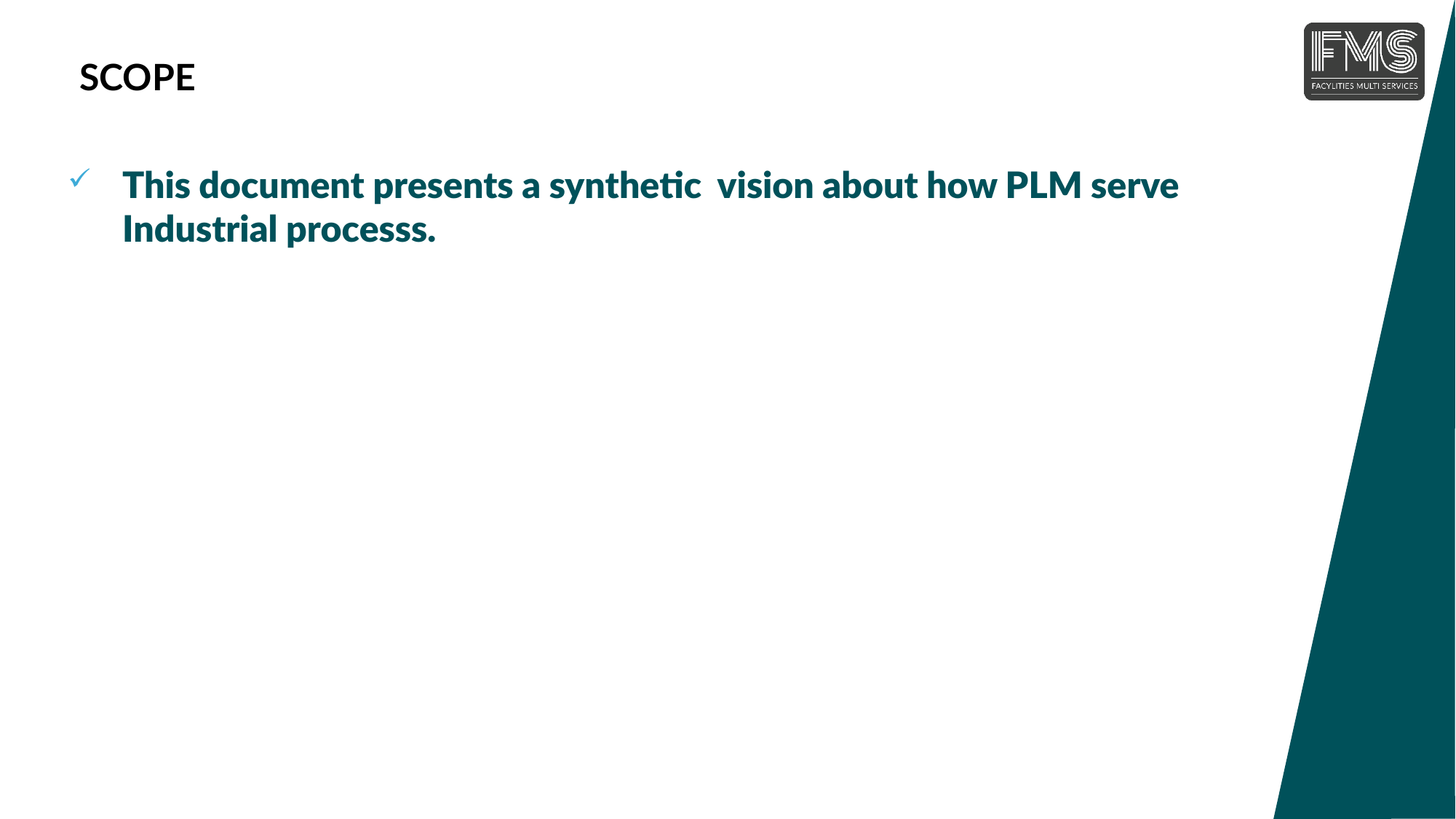

SCOPE
This document presents a synthetic  vision about how PLM serve Industrial processs.